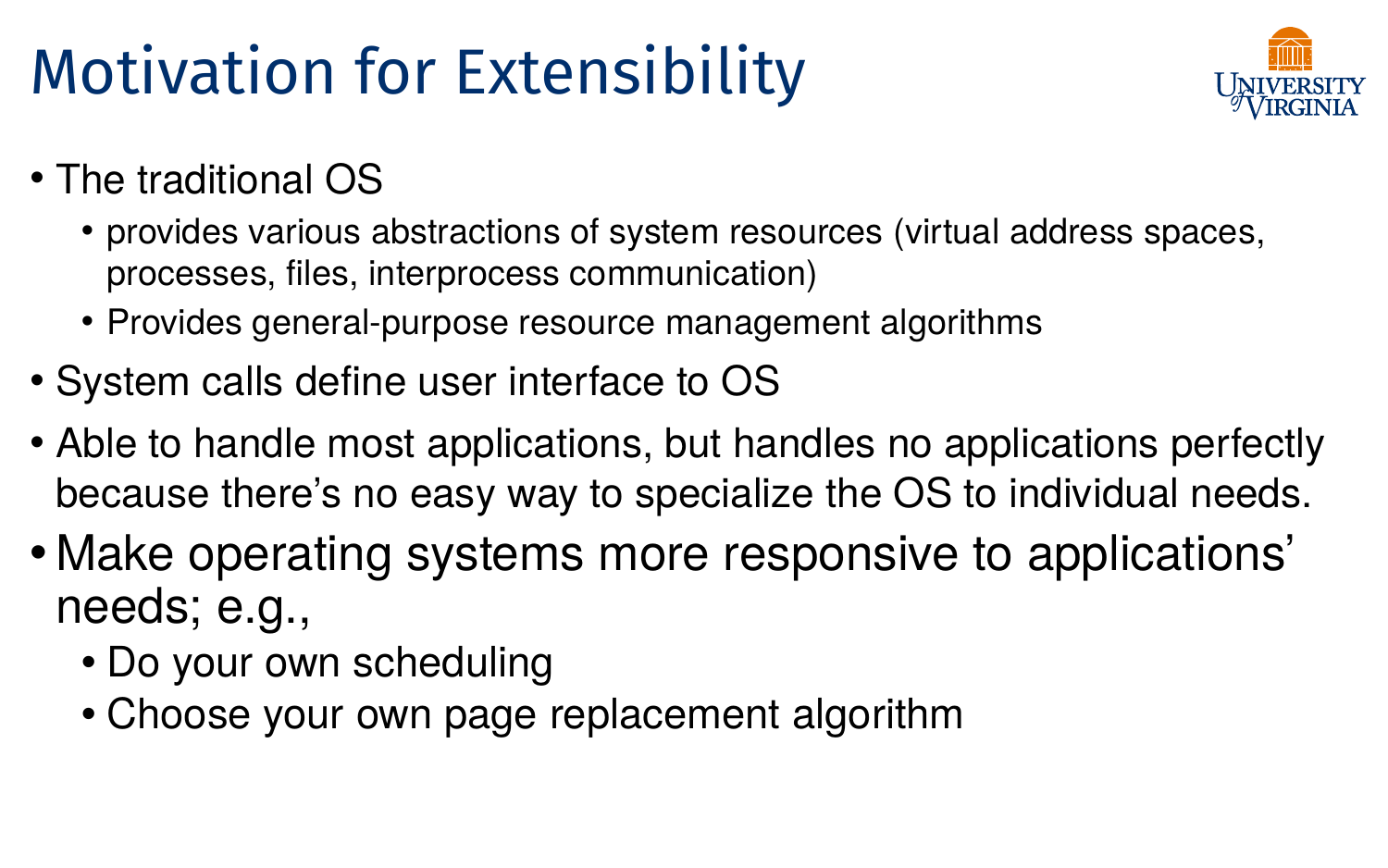

# Motivation for Extensibility
The traditional OS
provides various abstractions of system resources (virtual address spaces, processes, files, interprocess communication)
Provides general-purpose resource management algorithms
System calls define user interface to OS
Able to handle most applications, but handles no applications perfectly because there’s no easy way to specialize the OS to individual needs.
Make operating systems more responsive to applications’ needs; e.g.,
Do your own scheduling
Choose your own page replacement algorithm